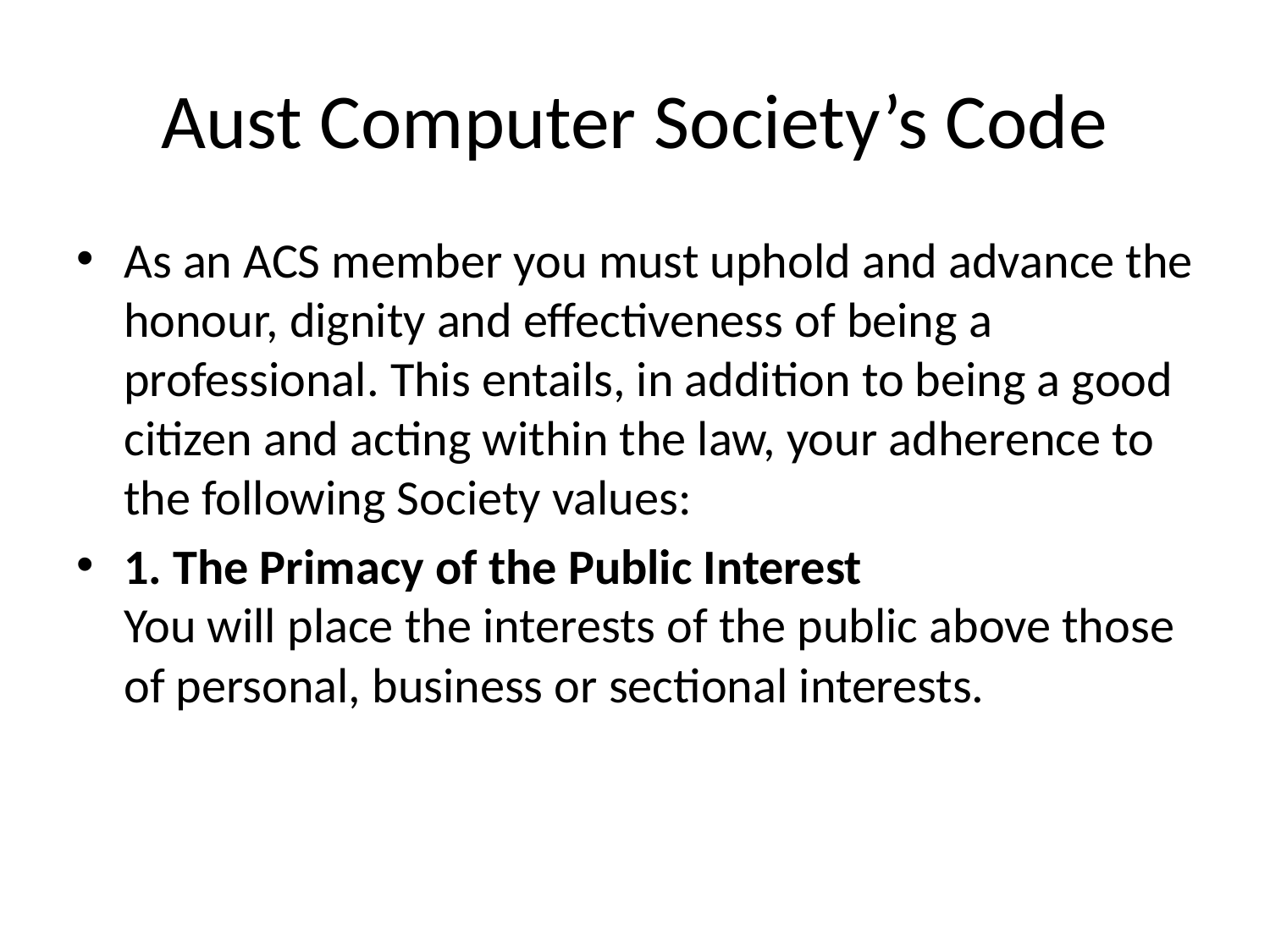

# Aust Computer Society’s Code
As an ACS member you must uphold and advance the honour, dignity and effectiveness of being a professional. This entails, in addition to being a good citizen and acting within the law, your adherence to the following Society values:
1. The Primacy of the Public Interest
You will place the interests of the public above those of personal, business or sectional interests.